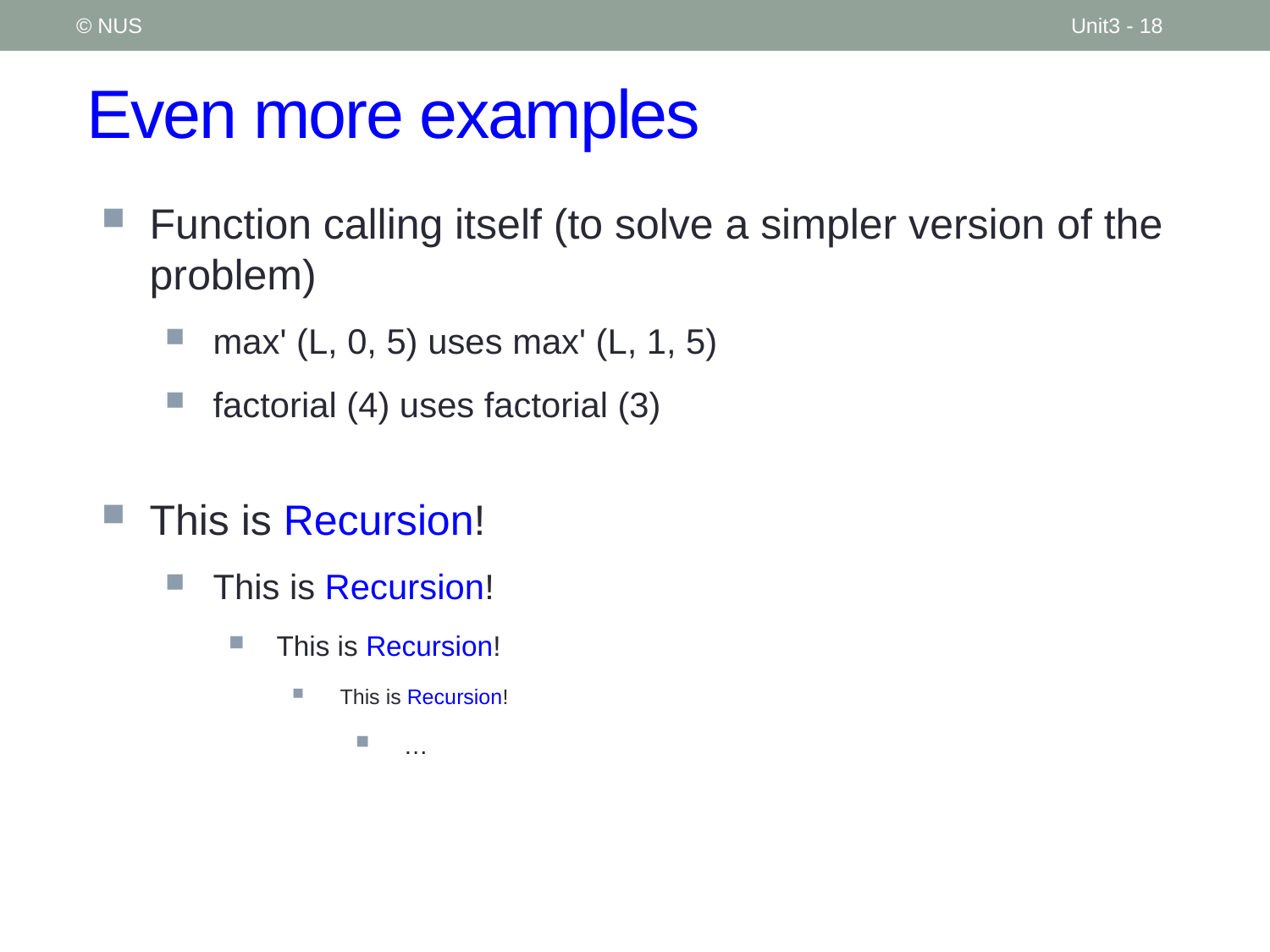

© NUS

Unit3 - 18
# Even more examples
Function calling itself (to solve a simpler version of the problem)
max' (L, 0, 5) uses max' (L, 1, 5)
factorial (4) uses factorial (3)

This is Recursion!
This is Recursion!
This is Recursion!
This is Recursion!
…